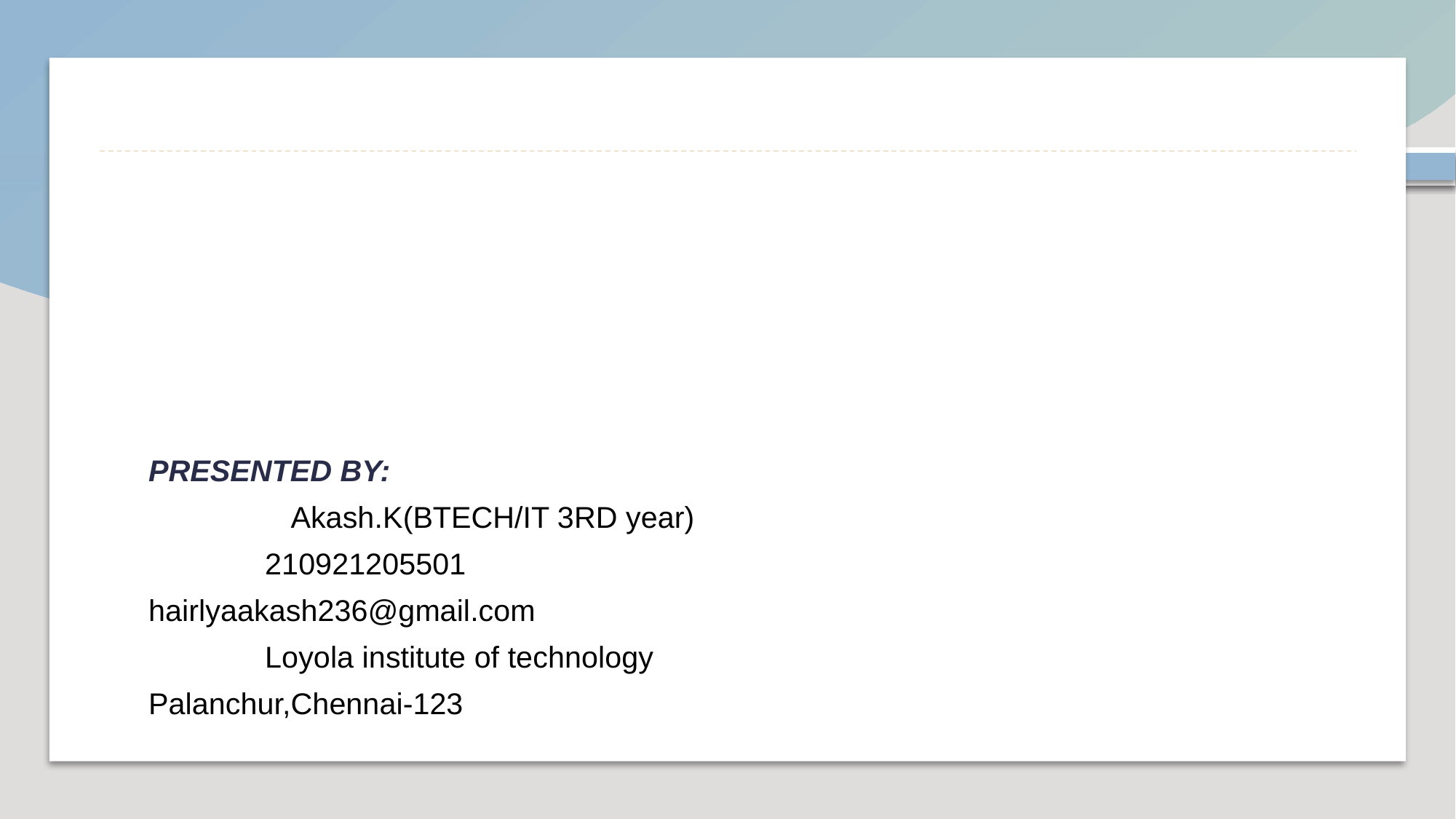

PRESENTED BY:
					                 Akash.K(BTECH/IT 3RD year)
			       					 210921205501
							hairlyaakash236@gmail.com
		            					 Loyola institute of technology
 							Palanchur,Chennai-123